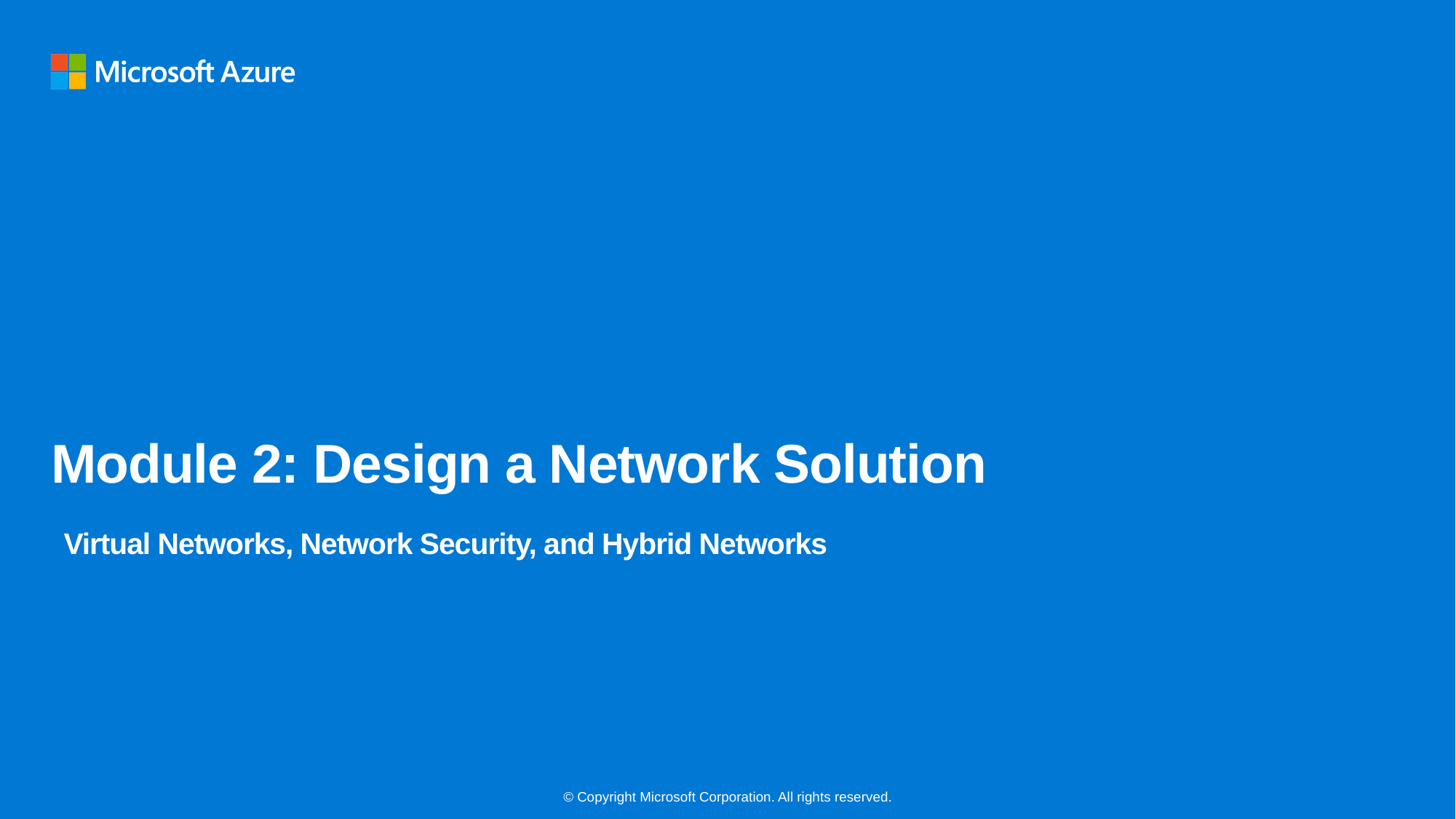

# Module 2: Design a Network Solution
Virtual Networks, Network Security, and Hybrid Networks